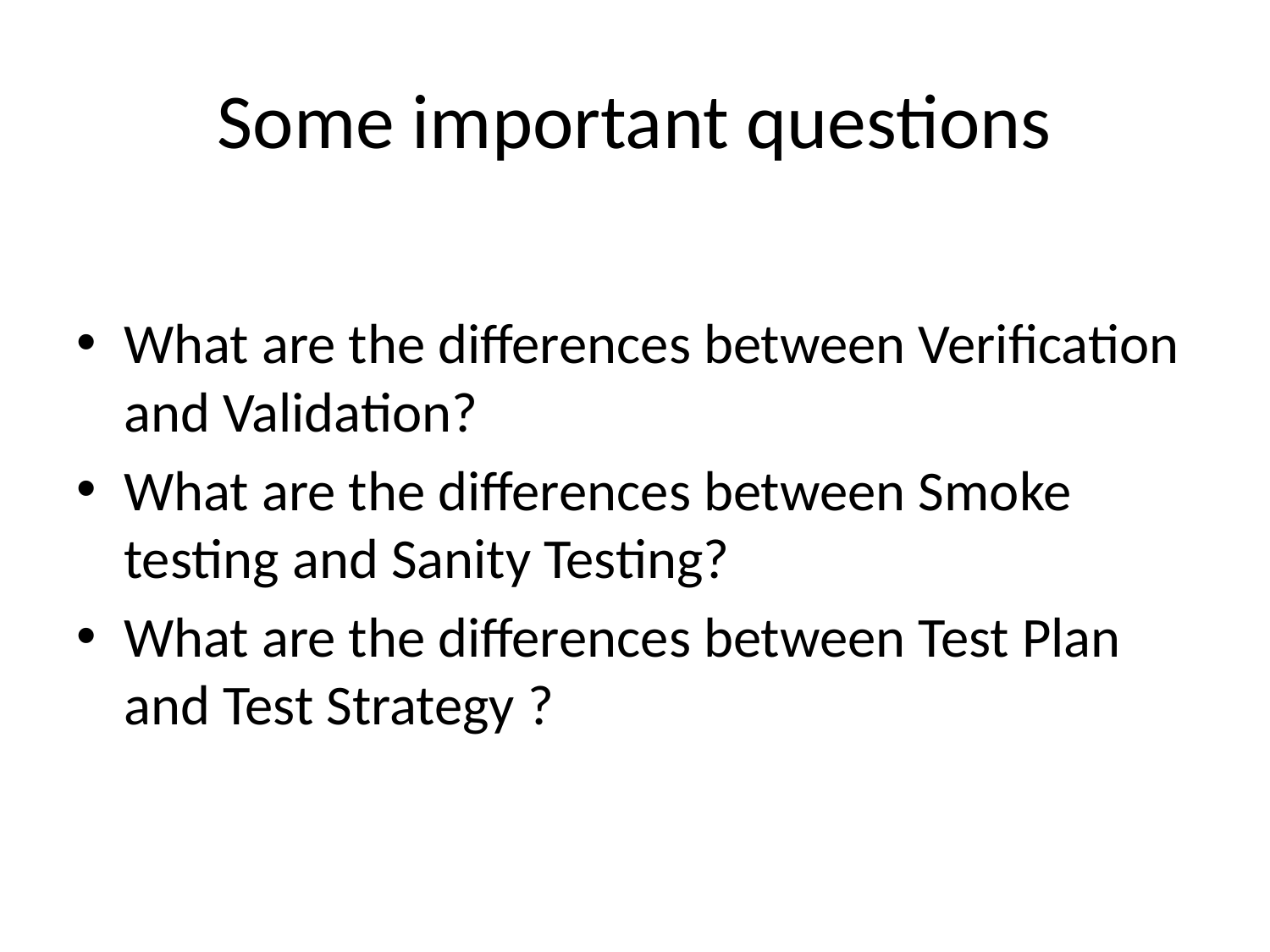

# Some important questions

What are the differences between Verification and Validation?
What are the differences between Smoke testing and Sanity Testing?
What are the differences between Test Plan and Test Strategy ?